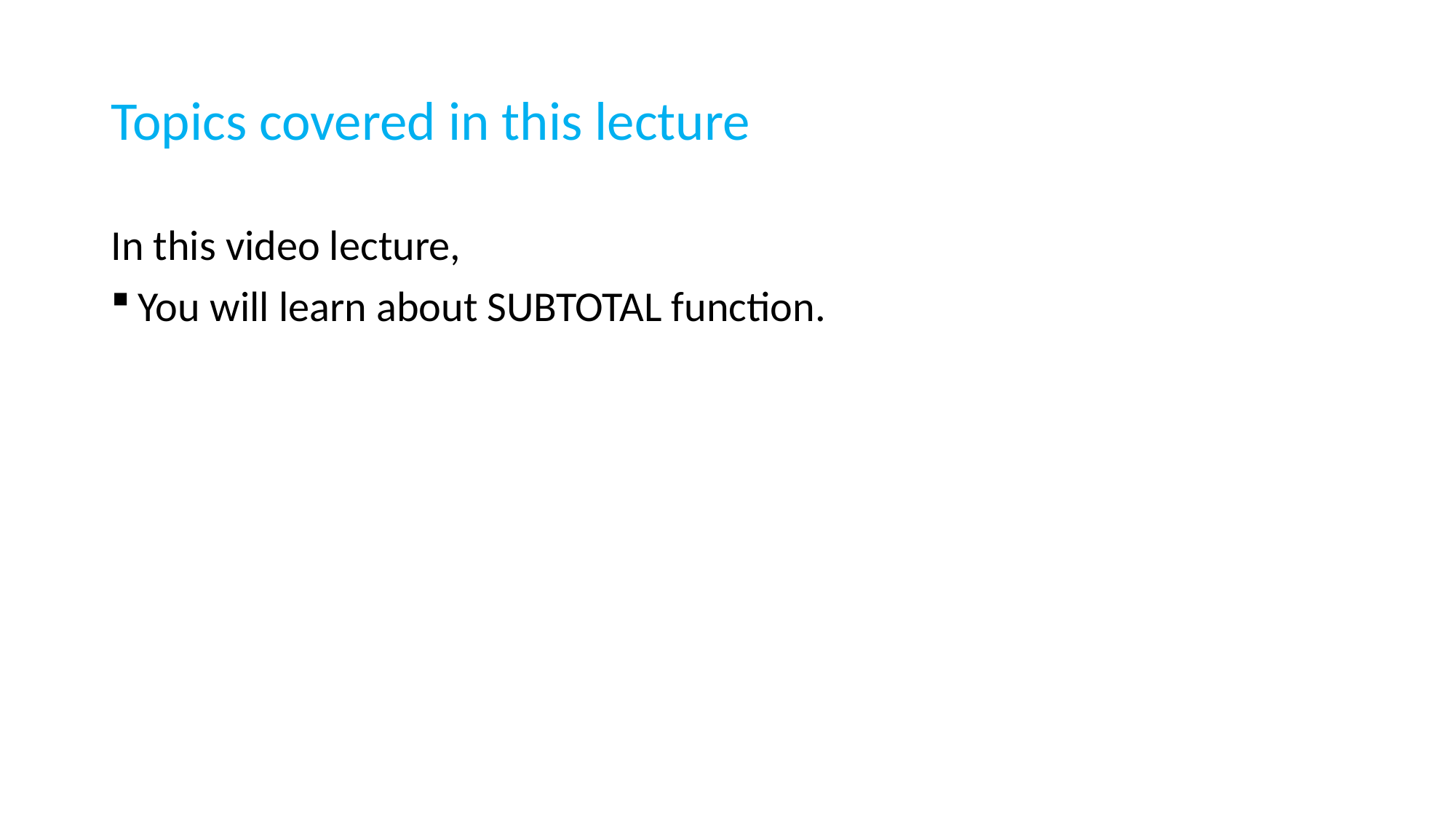

# Topics covered in this lecture
In this video lecture,
You will learn about SUBTOTAL function.